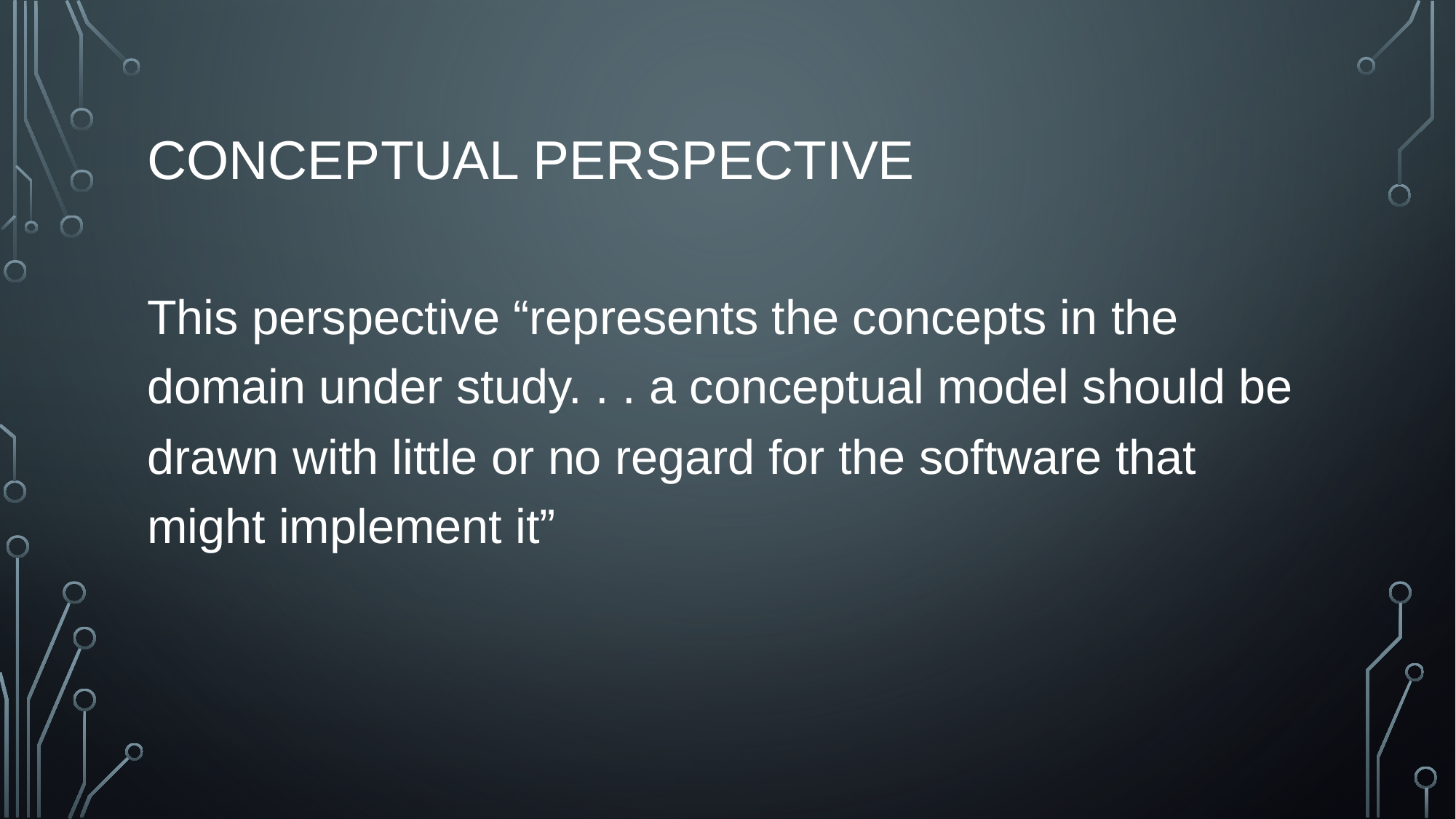

# Conceptual perspective
This perspective “represents the concepts in the domain under study. . . a conceptual model should be drawn with little or no regard for the software that might implement it”